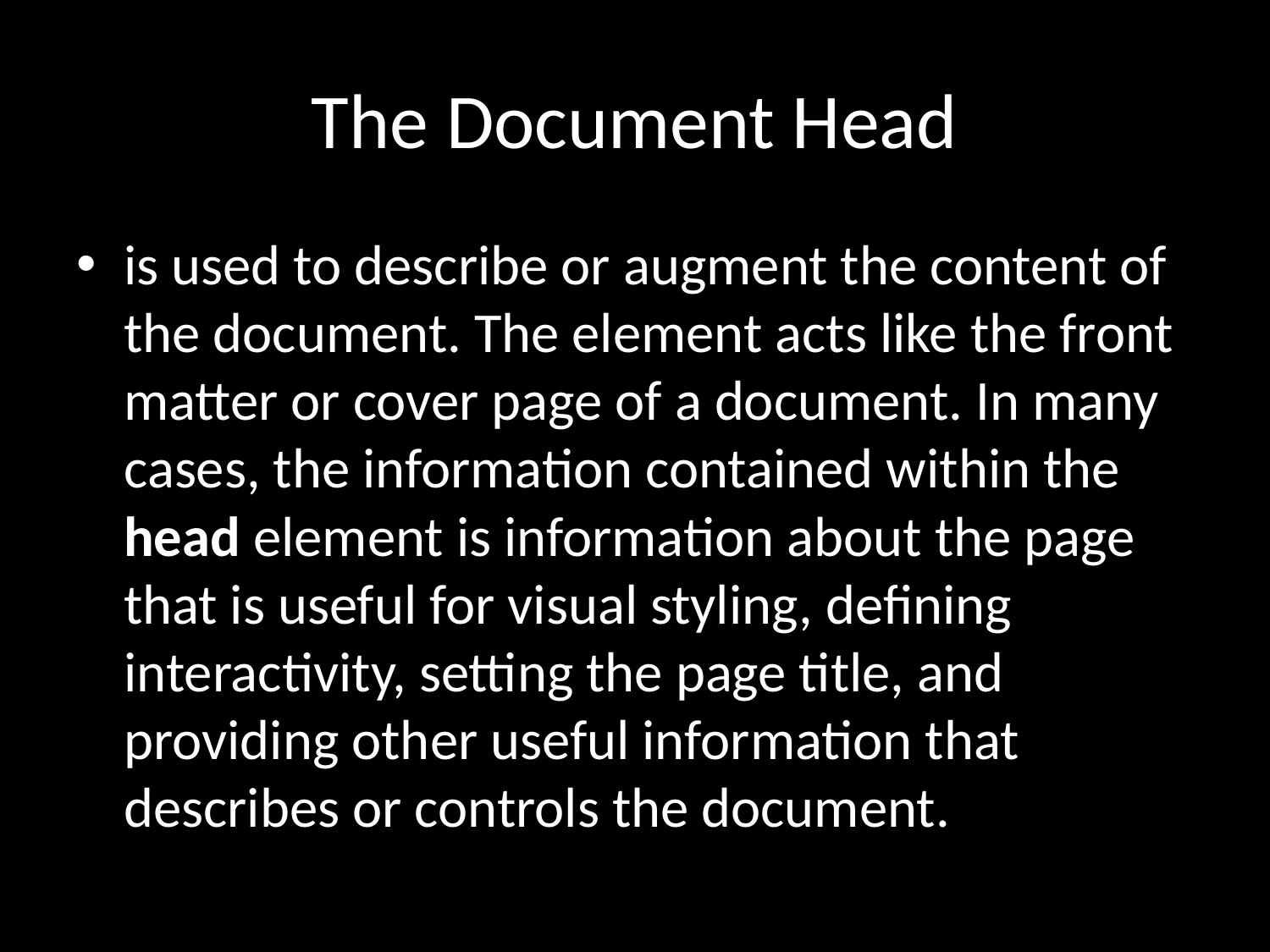

# The Document Head
is used to describe or augment the content of the document. The element acts like the front matter or cover page of a document. In many cases, the information contained within the head element is information about the page that is useful for visual styling, defining interactivity, setting the page title, and providing other useful information that describes or controls the document.